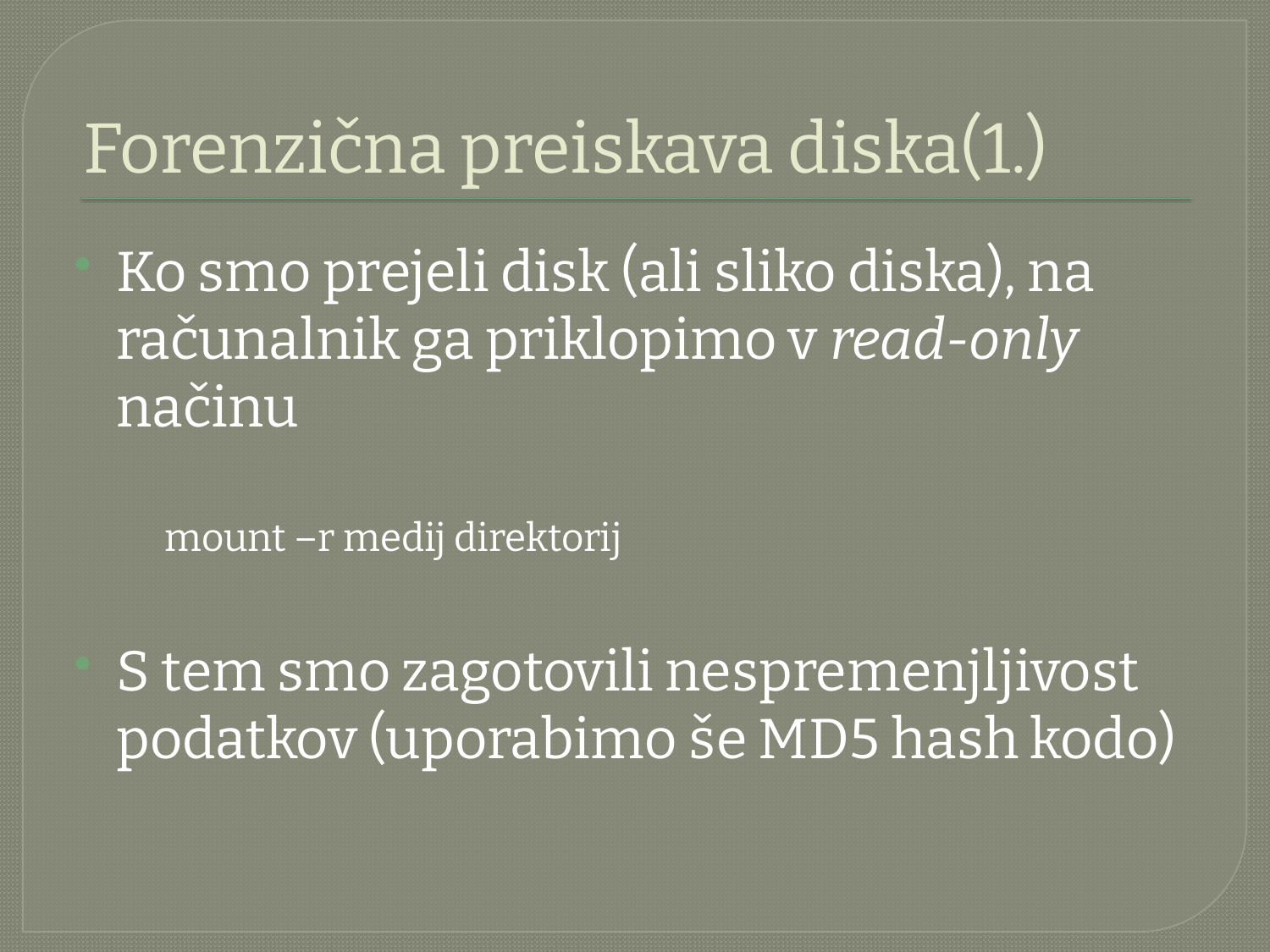

# Forenzična preiskava diska(1.)
Ko smo prejeli disk (ali sliko diska), na računalnik ga priklopimo v read-only načinu

	mount –r medij direktorij

S tem smo zagotovili nespremenjljivost podatkov (uporabimo še MD5 hash kodo)